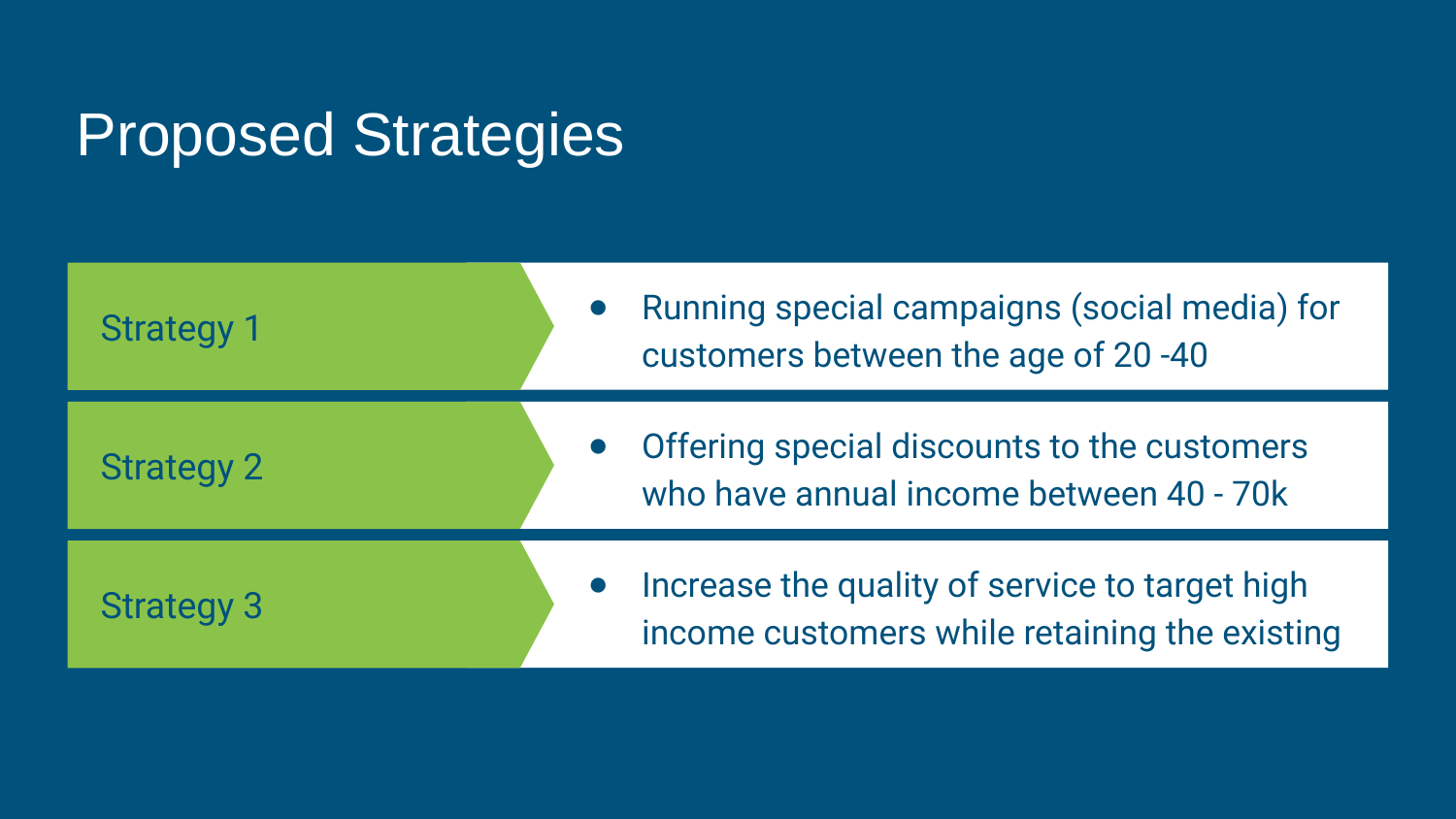

# Proposed Strategies

Running special campaigns (social media) for customers between the age of 20 -40
Strategy 1

Strategy 2
Offering special discounts to the customers who have annual income between 40 - 70k
Increase the quality of service to target high income customers while retaining the existing

Strategy 3